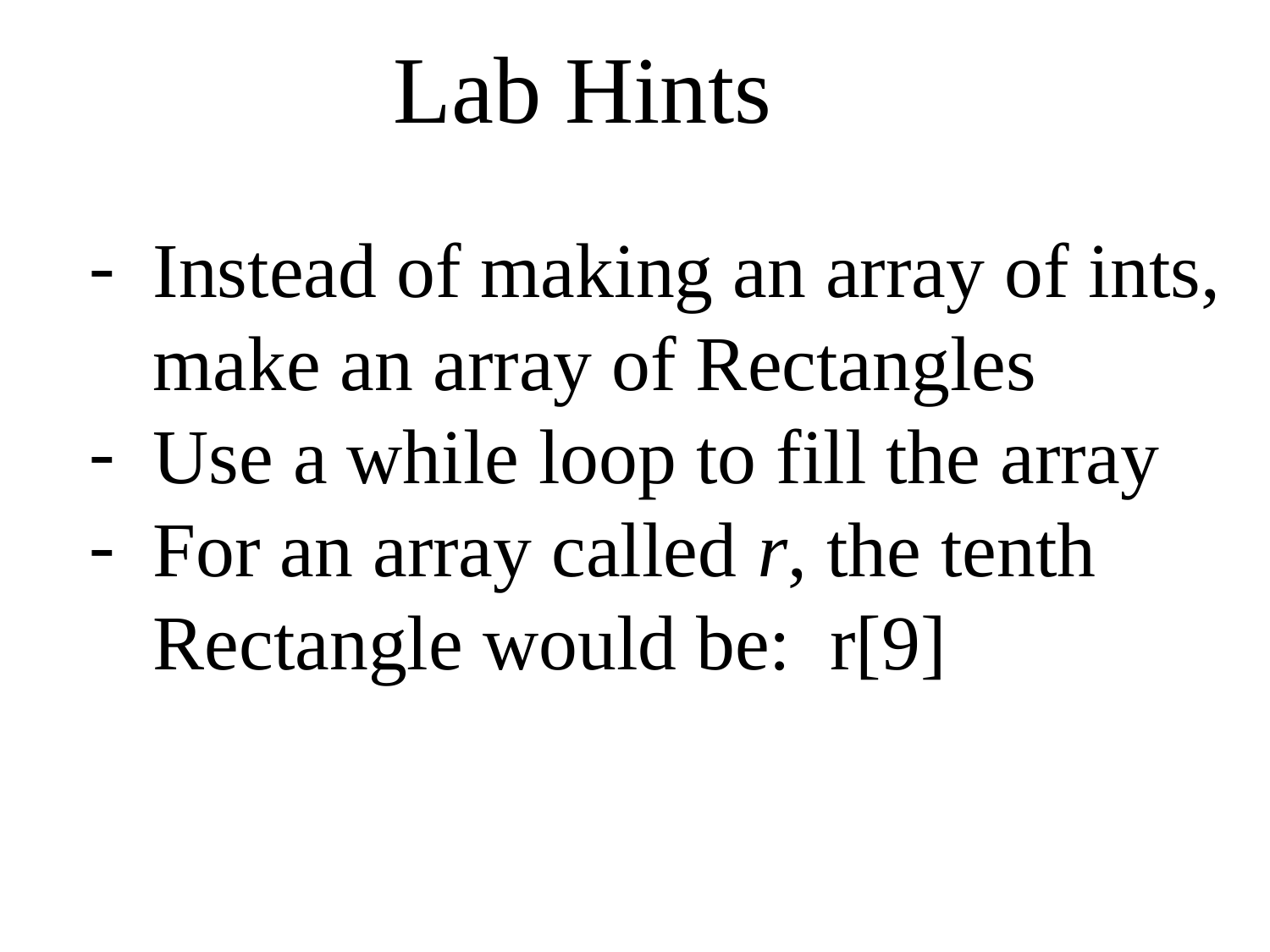

Lab Hints
Instead of making an array of ints, make an array of Rectangles
Use a while loop to fill the array
For an array called r, the tenth Rectangle would be:  r[9]